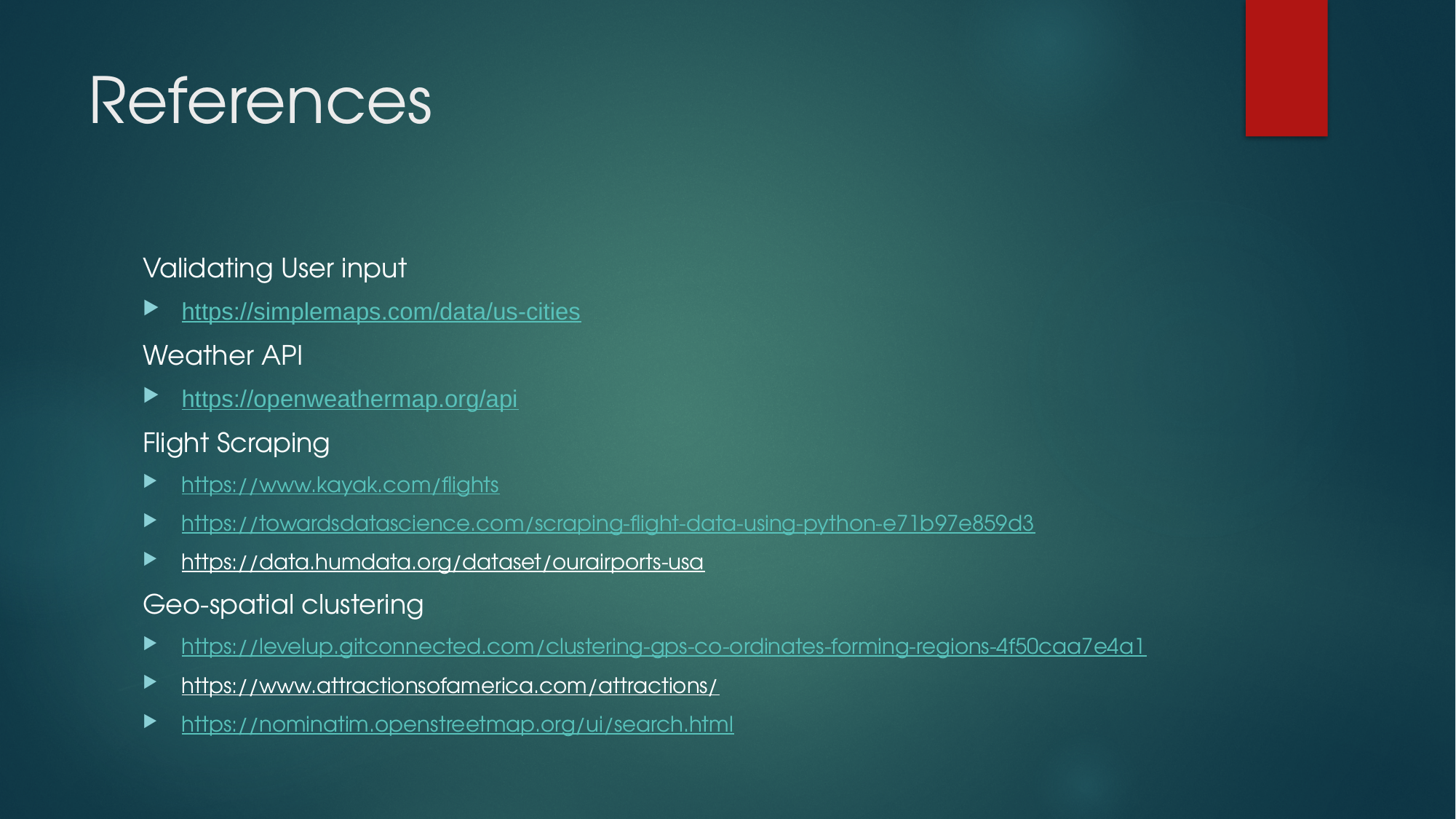

# References
Validating User input
https://simplemaps.com/data/us-cities
Weather API
https://openweathermap.org/api
Flight Scraping
https://www.kayak.com/flights
https://towardsdatascience.com/scraping-flight-data-using-python-e71b97e859d3
https://data.humdata.org/dataset/ourairports-usa
Geo-spatial clustering
https://levelup.gitconnected.com/clustering-gps-co-ordinates-forming-regions-4f50caa7e4a1
https://www.attractionsofamerica.com/attractions/
https://nominatim.openstreetmap.org/ui/search.html